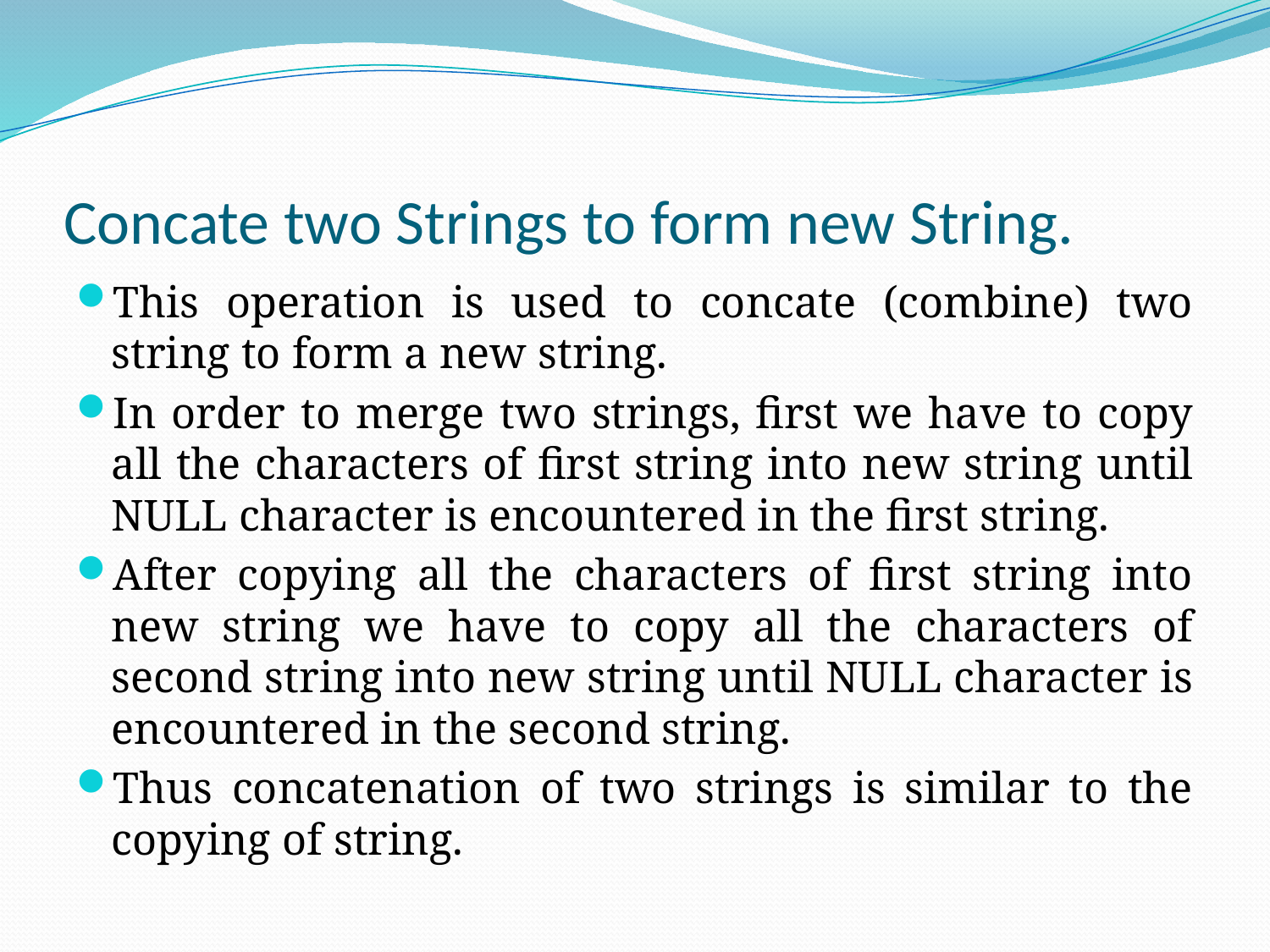

# Concate two Strings to form new String.
This operation is used to concate (combine) two string to form a new string.
In order to merge two strings, first we have to copy all the characters of first string into new string until NULL character is encountered in the first string.
After copying all the characters of first string into new string we have to copy all the characters of second string into new string until NULL character is encountered in the second string.
Thus concatenation of two strings is similar to the copying of string.